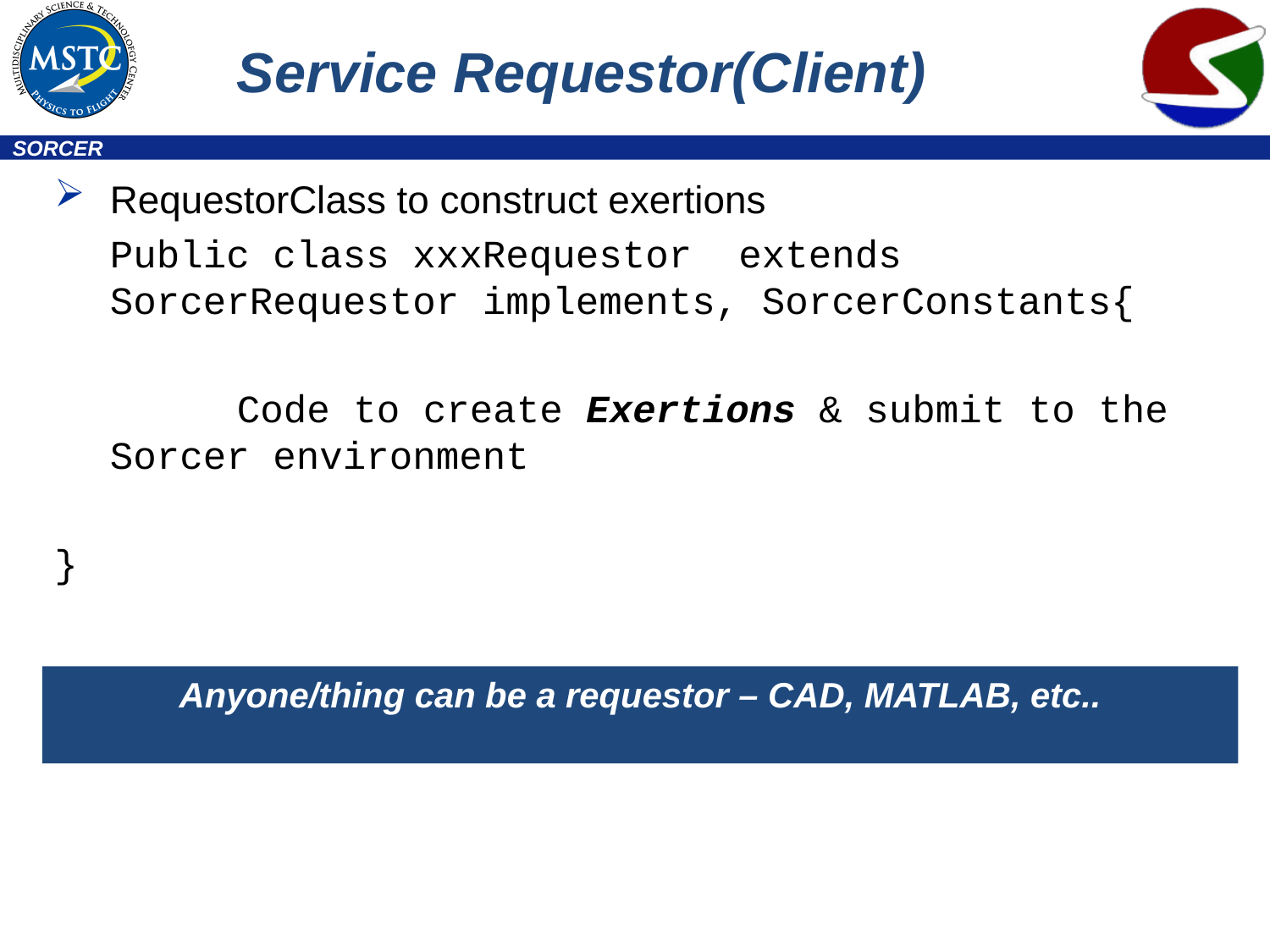

# Service Requestor(Client)
RequestorClass to construct exertions
	Public class xxxRequestor  extends SorcerRequestor implements, SorcerConstants{

		Code to create Exertions & submit to the Sorcer environment

}
Anyone/thing can be a requestor – CAD, MATLAB, etc..